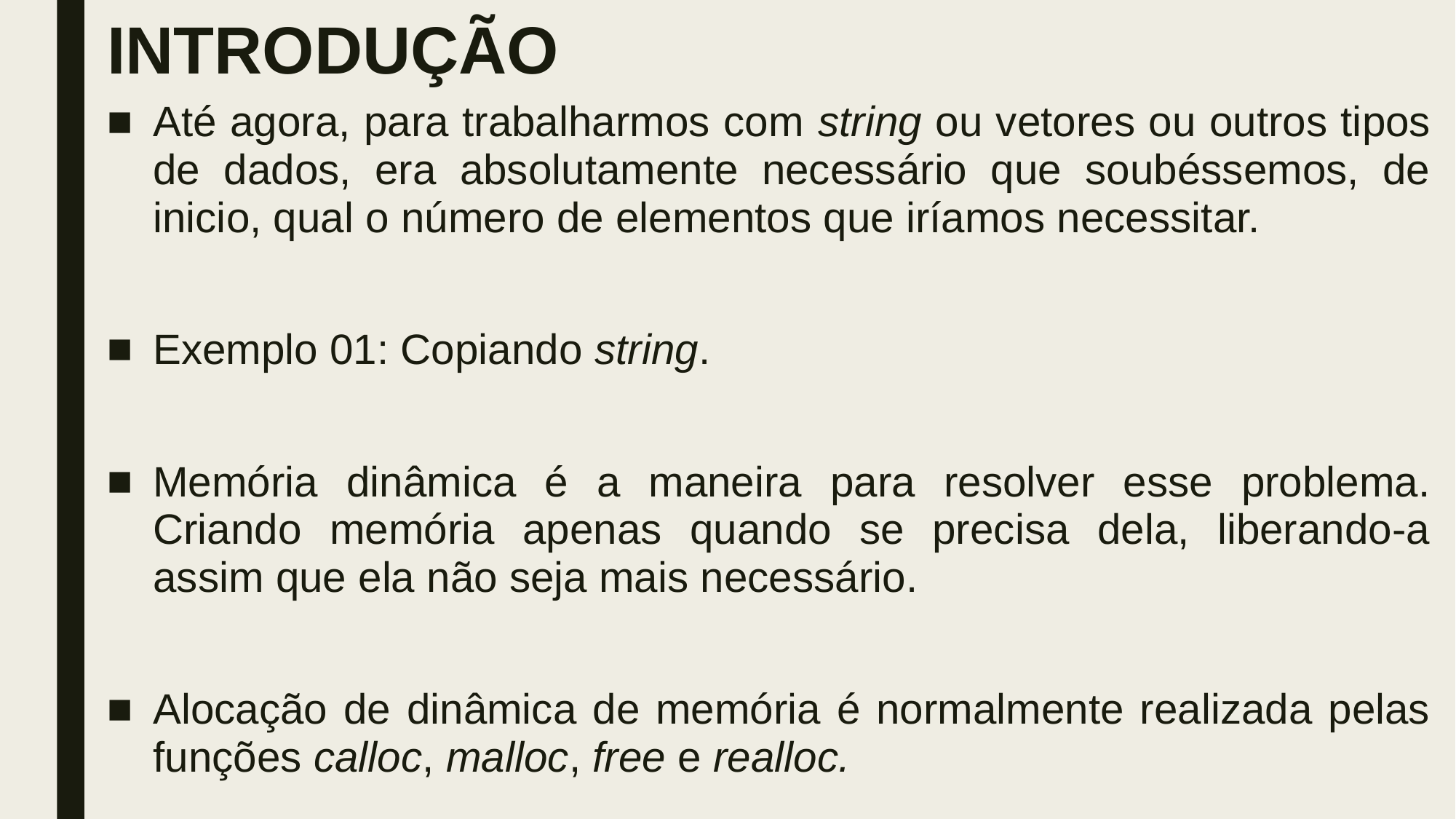

# Introdução
Até agora, para trabalharmos com string ou vetores ou outros tipos de dados, era absolutamente necessário que soubéssemos, de inicio, qual o número de elementos que iríamos necessitar.

Exemplo 01: Copiando string.

Memória dinâmica é a maneira para resolver esse problema. Criando memória apenas quando se precisa dela, liberando-a assim que ela não seja mais necessário.

Alocação de dinâmica de memória é normalmente realizada pelas funções calloc, malloc, free e realloc.